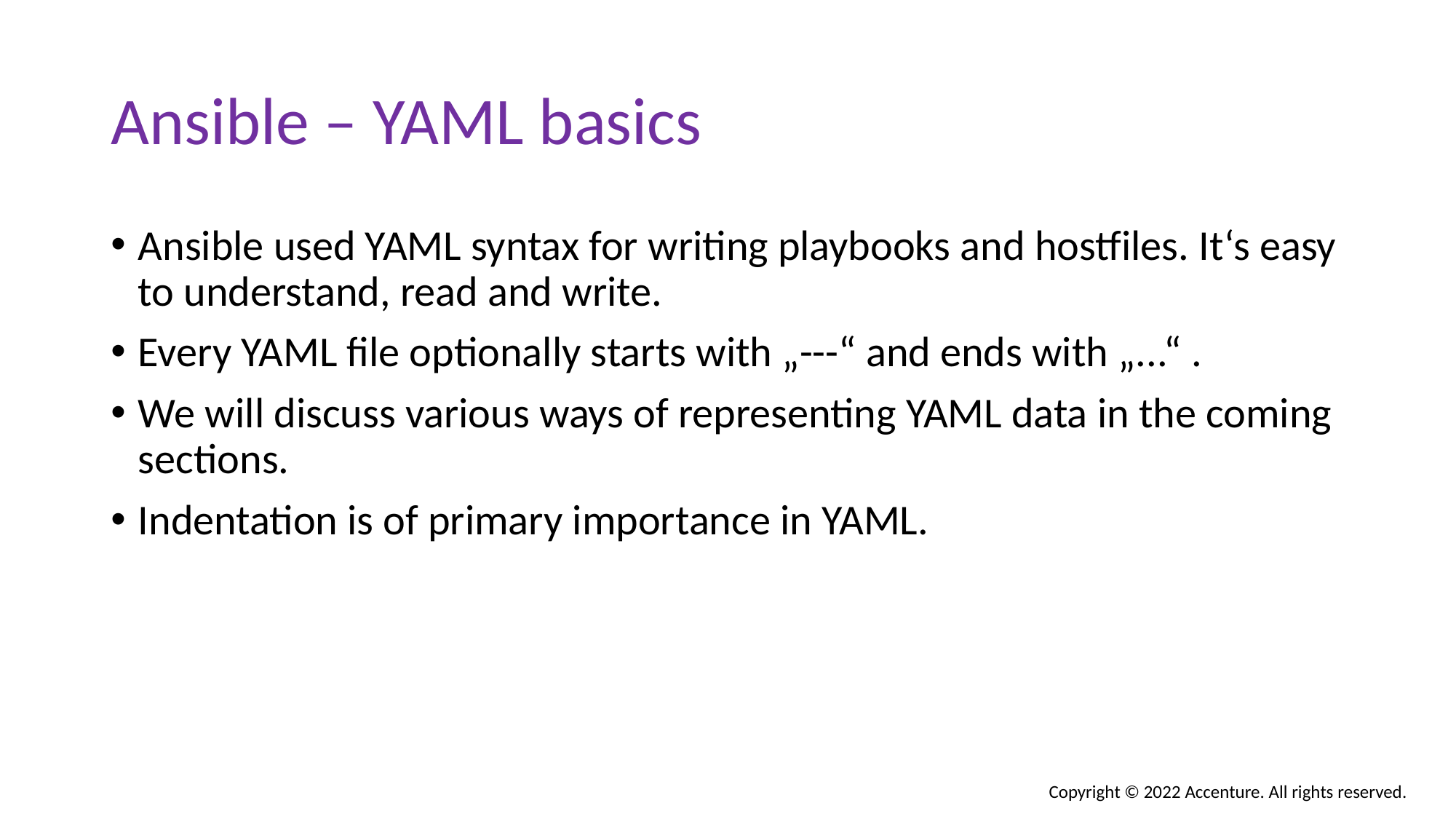

# Ansible – YAML basics
Ansible used YAML syntax for writing playbooks and hostfiles. It‘s easy to understand, read and write.
Every YAML file optionally starts with „---“ and ends with „...“ .
We will discuss various ways of representing YAML data in the coming sections.
Indentation is of primary importance in YAML.
Copyright © 2022 Accenture. All rights reserved.